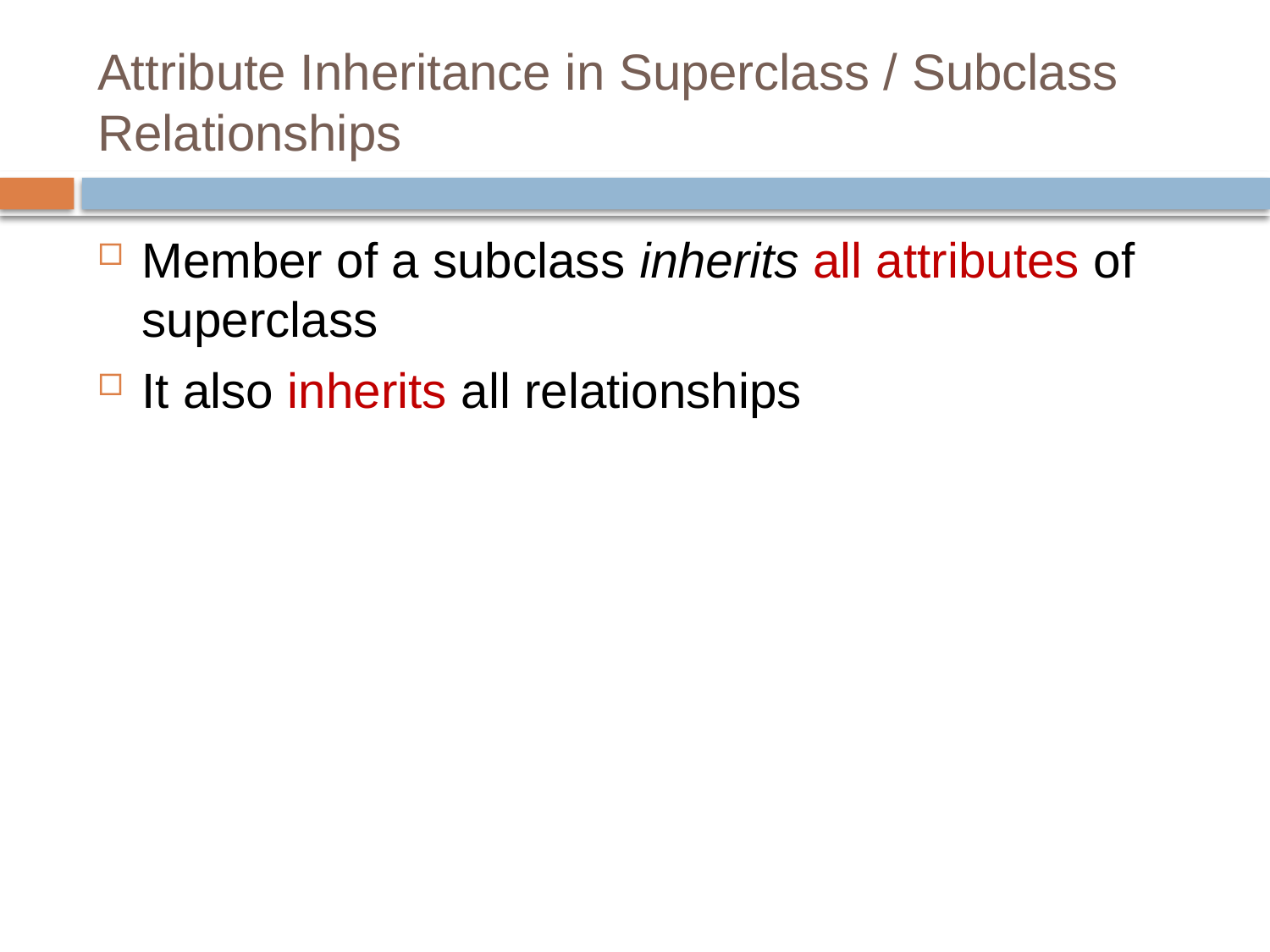

# Attribute Inheritance in Superclass / Subclass Relationships
Member of a subclass inherits all attributes of superclass
It also inherits all relationships